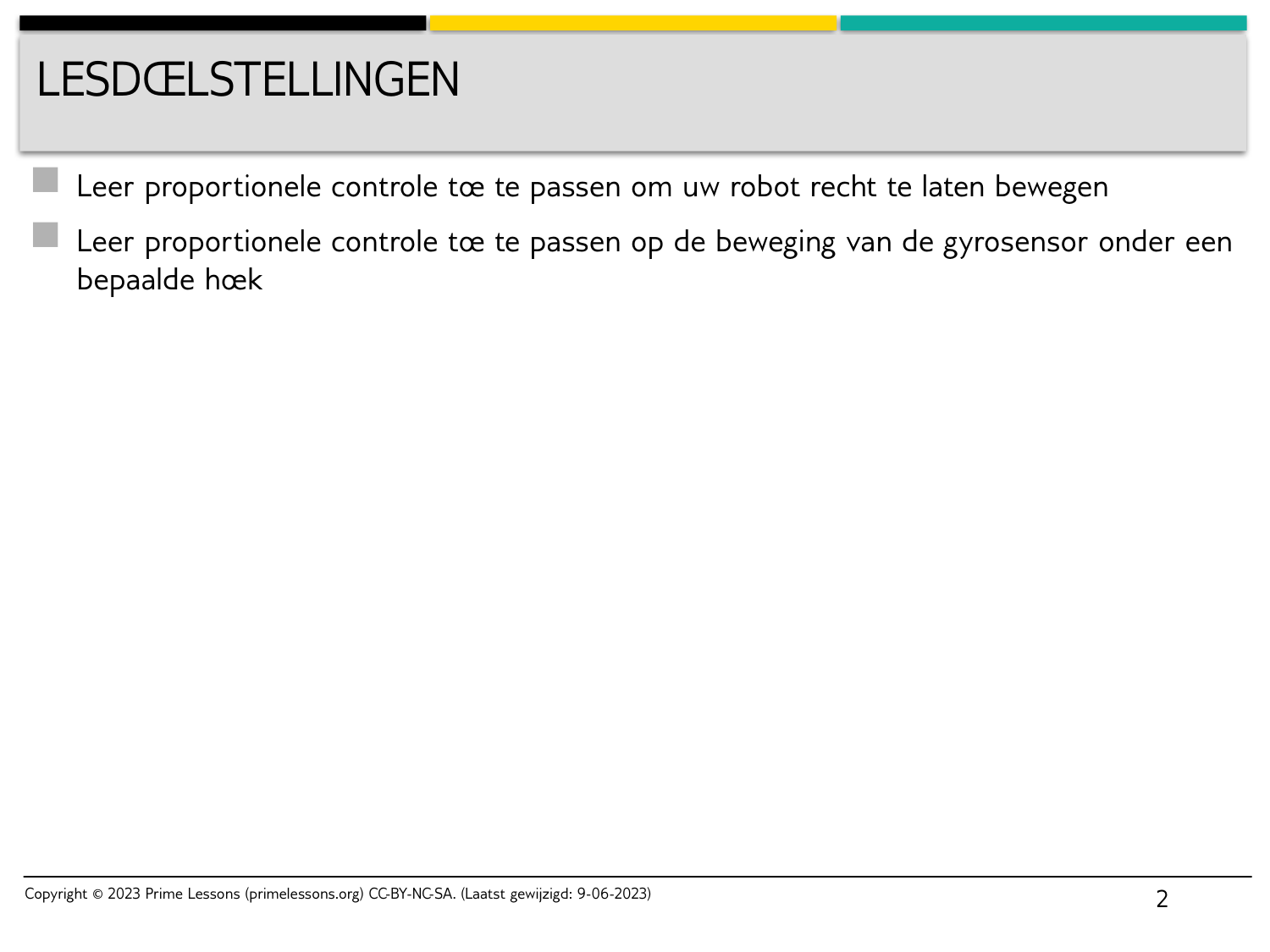

# Lesdoelstellingen
Leer proportionele controle toe te passen om uw robot recht te laten bewegen
Leer proportionele controle toe te passen op de beweging van de gyrosensor onder een bepaalde hoek

2
Copyright © 2023 Prime Lessons (primelessons.org) CC-BY-NC-SA. (Laatst gewijzigd: 9-06-2023)